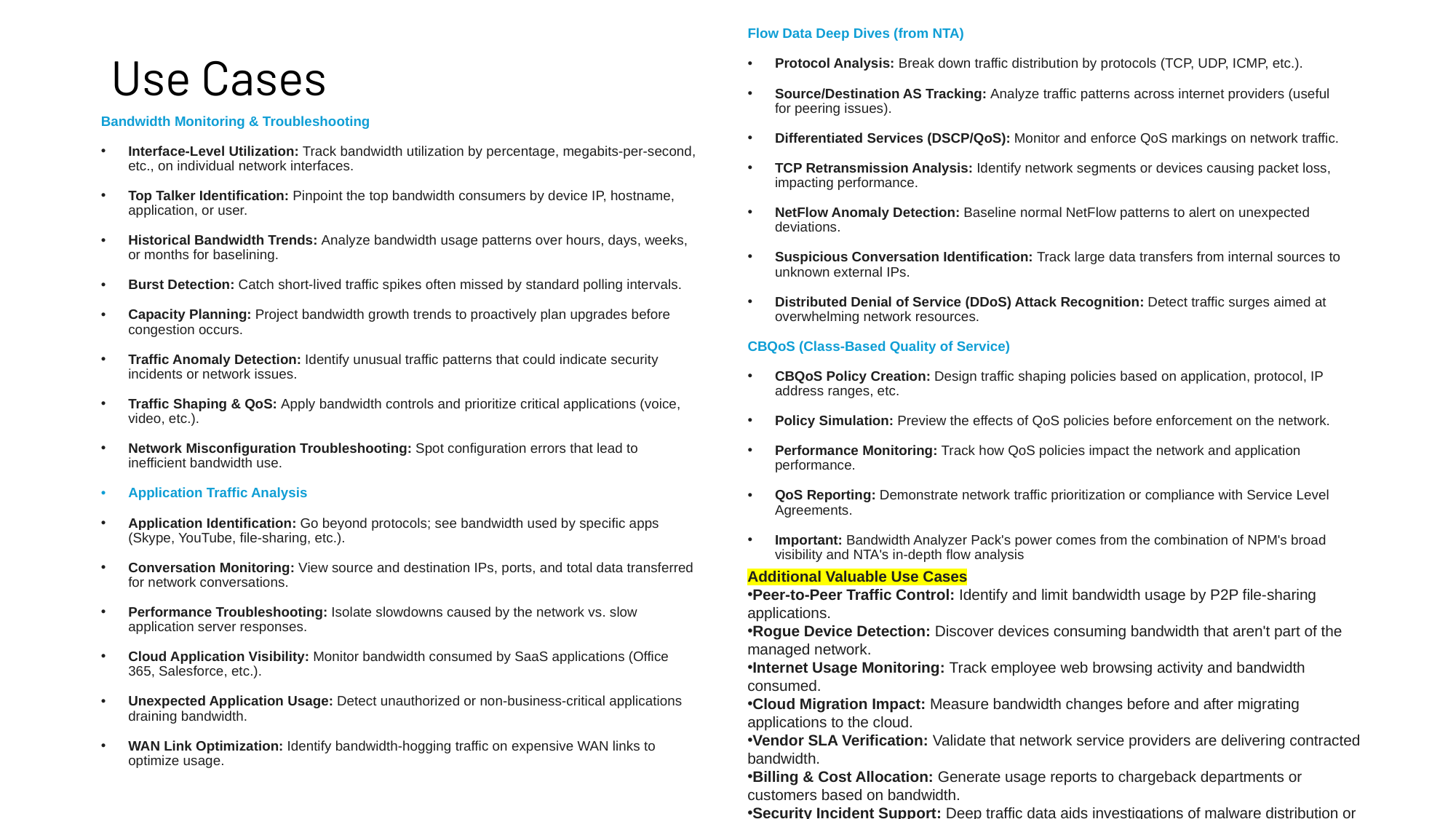

Flow Data Deep Dives (from NTA)
Protocol Analysis: Break down traffic distribution by protocols (TCP, UDP, ICMP, etc.).
Source/Destination AS Tracking: Analyze traffic patterns across internet providers (useful for peering issues).
Differentiated Services (DSCP/QoS): Monitor and enforce QoS markings on network traffic.
TCP Retransmission Analysis: Identify network segments or devices causing packet loss, impacting performance.
NetFlow Anomaly Detection: Baseline normal NetFlow patterns to alert on unexpected deviations.
Suspicious Conversation Identification: Track large data transfers from internal sources to unknown external IPs.
Distributed Denial of Service (DDoS) Attack Recognition: Detect traffic surges aimed at overwhelming network resources.
CBQoS (Class-Based Quality of Service)
CBQoS Policy Creation: Design traffic shaping policies based on application, protocol, IP address ranges, etc.
Policy Simulation: Preview the effects of QoS policies before enforcement on the network.
Performance Monitoring: Track how QoS policies impact the network and application performance.
QoS Reporting: Demonstrate network traffic prioritization or compliance with Service Level Agreements.
Important: Bandwidth Analyzer Pack's power comes from the combination of NPM's broad visibility and NTA's in-depth flow analysis

# Use Cases
Bandwidth Monitoring & Troubleshooting
Interface-Level Utilization: Track bandwidth utilization by percentage, megabits-per-second, etc., on individual network interfaces.
Top Talker Identification: Pinpoint the top bandwidth consumers by device IP, hostname, application, or user.
Historical Bandwidth Trends: Analyze bandwidth usage patterns over hours, days, weeks, or months for baselining.
Burst Detection: Catch short-lived traffic spikes often missed by standard polling intervals.
Capacity Planning: Project bandwidth growth trends to proactively plan upgrades before congestion occurs.
Traffic Anomaly Detection: Identify unusual traffic patterns that could indicate security incidents or network issues.
Traffic Shaping & QoS: Apply bandwidth controls and prioritize critical applications (voice, video, etc.).
Network Misconfiguration Troubleshooting: Spot configuration errors that lead to inefficient bandwidth use.
Application Traffic Analysis
Application Identification: Go beyond protocols; see bandwidth used by specific apps (Skype, YouTube, file-sharing, etc.).
Conversation Monitoring: View source and destination IPs, ports, and total data transferred for network conversations.
Performance Troubleshooting: Isolate slowdowns caused by the network vs. slow application server responses.
Cloud Application Visibility: Monitor bandwidth consumed by SaaS applications (Office 365, Salesforce, etc.).
Unexpected Application Usage: Detect unauthorized or non-business-critical applications draining bandwidth.
WAN Link Optimization: Identify bandwidth-hogging traffic on expensive WAN links to optimize usage.

Additional Valuable Use Cases
Peer-to-Peer Traffic Control: Identify and limit bandwidth usage by P2P file-sharing applications.
Rogue Device Detection: Discover devices consuming bandwidth that aren't part of the managed network.
Internet Usage Monitoring: Track employee web browsing activity and bandwidth consumed.
Cloud Migration Impact: Measure bandwidth changes before and after migrating applications to the cloud.
Vendor SLA Verification: Validate that network service providers are delivering contracted bandwidth.
Billing & Cost Allocation: Generate usage reports to chargeback departments or customers based on bandwidth.
Security Incident Support: Deep traffic data aids investigations of malware distribution or data exfiltration.